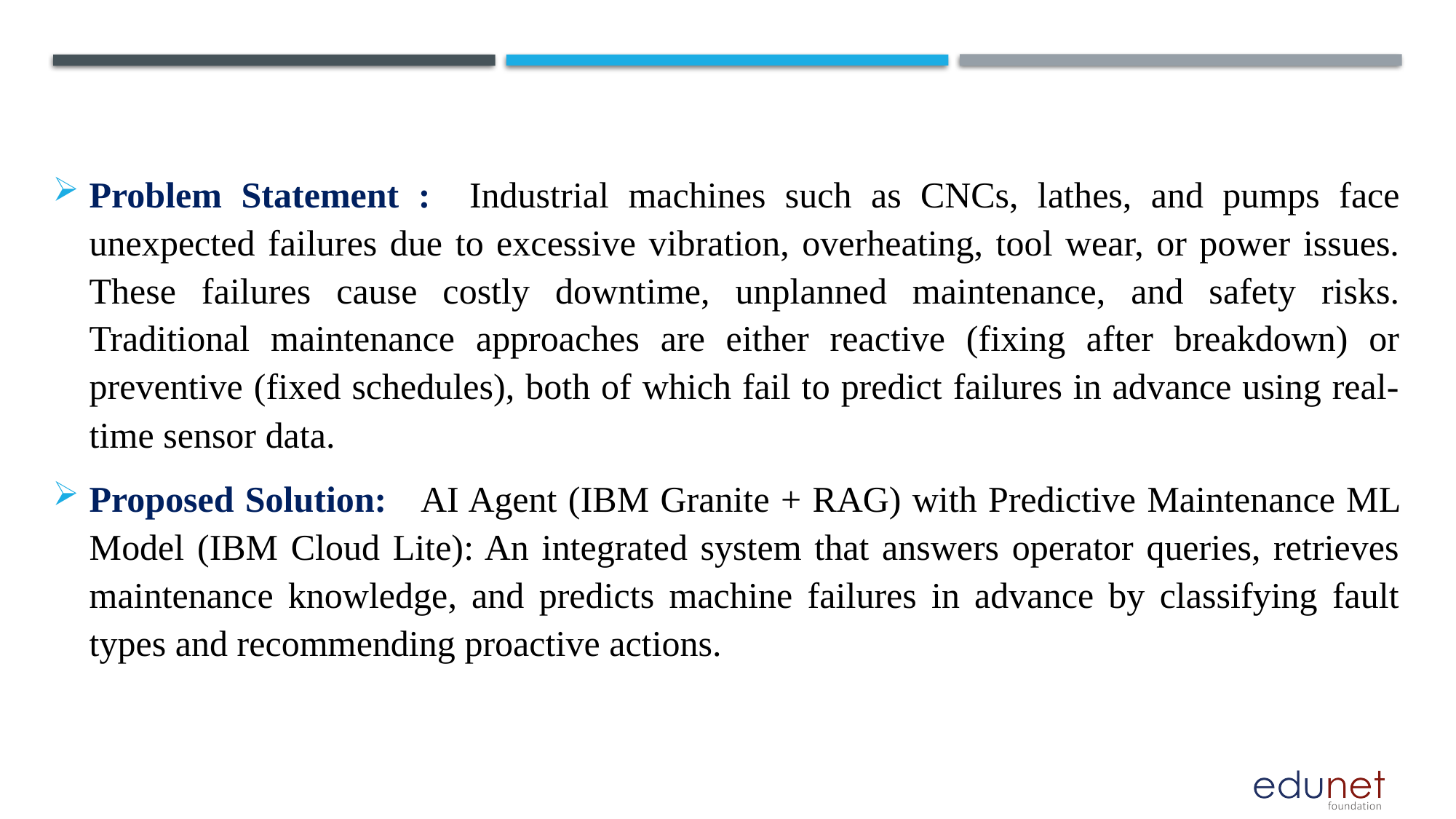

Problem Statement :  Industrial machines such as CNCs, lathes, and pumps face unexpected failures due to excessive vibration, overheating, tool wear, or power issues. These failures cause costly downtime, unplanned maintenance, and safety risks. Traditional maintenance approaches are either reactive (fixing after breakdown) or preventive (fixed schedules), both of which fail to predict failures in advance using real-time sensor data.
Proposed Solution:   AI Agent (IBM Granite + RAG) with Predictive Maintenance ML Model (IBM Cloud Lite): An integrated system that answers operator queries, retrieves maintenance knowledge, and predicts machine failures in advance by classifying fault types and recommending proactive actions.